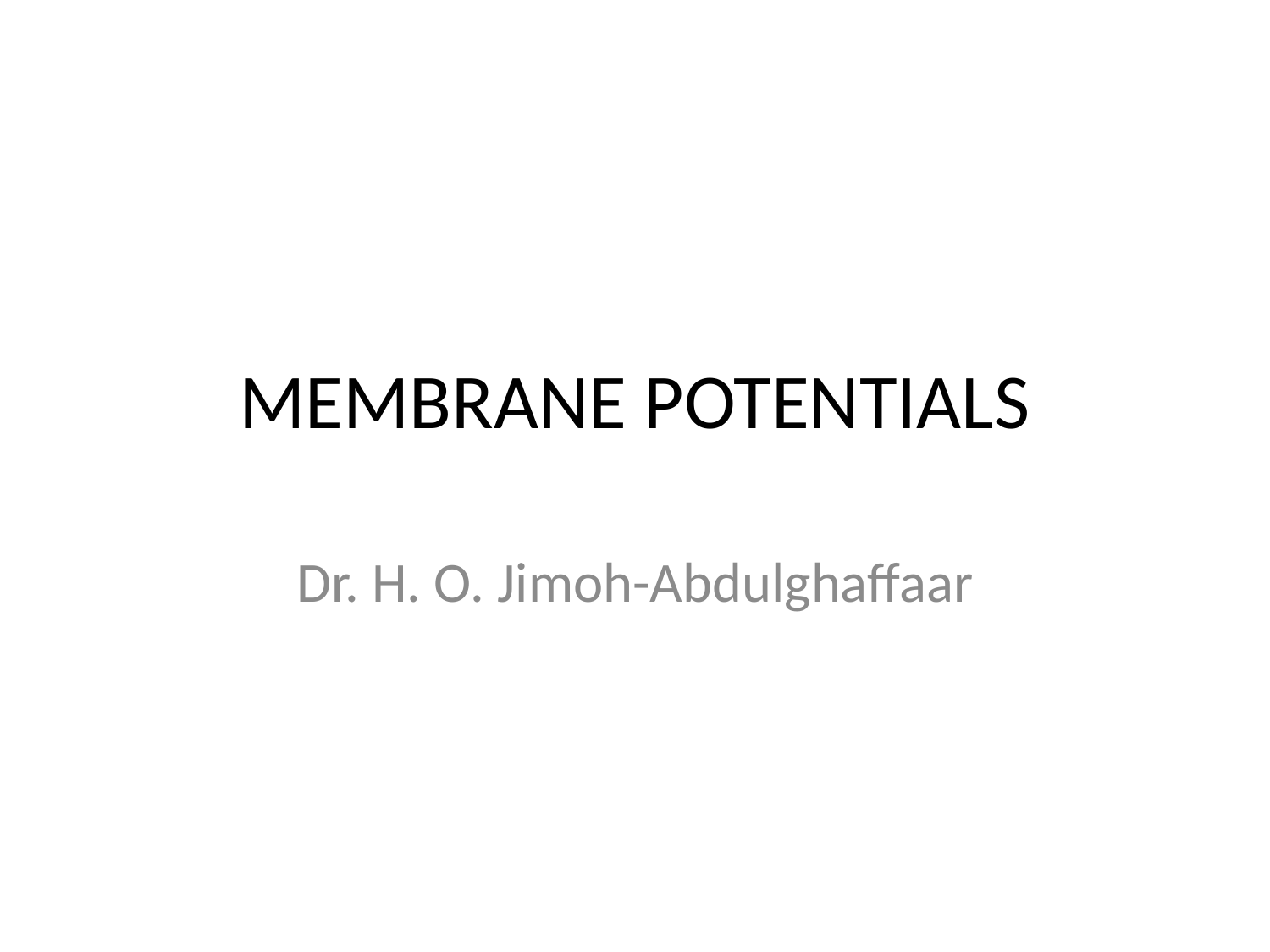

# MEMBRANE POTENTIALS
Dr. H. O. Jimoh-Abdulghaffaar